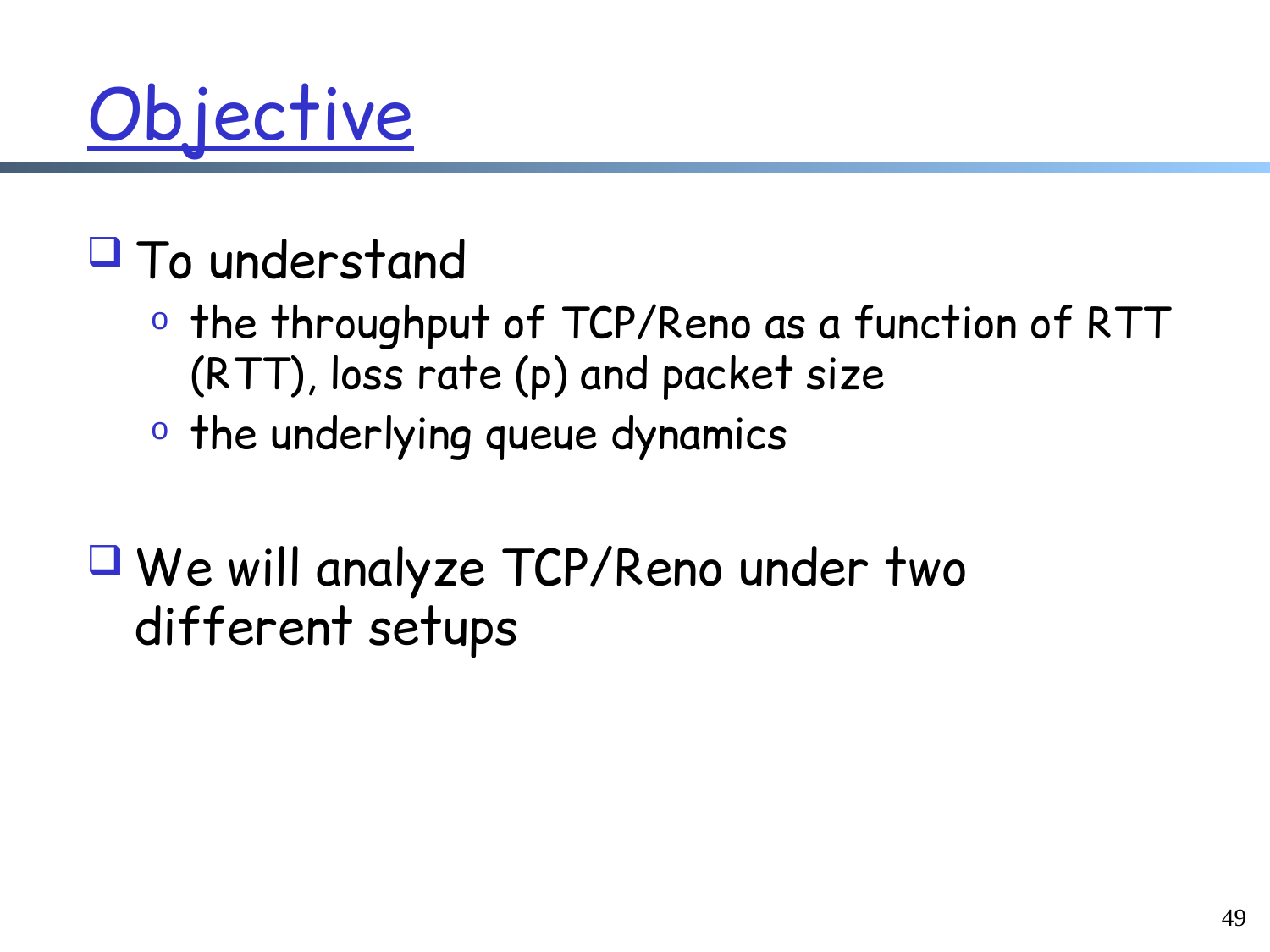

# Objective
To understand
the throughput of TCP/Reno as a function of RTT (RTT), loss rate (p) and packet size
the underlying queue dynamics

We will analyze TCP/Reno under two different setups
49